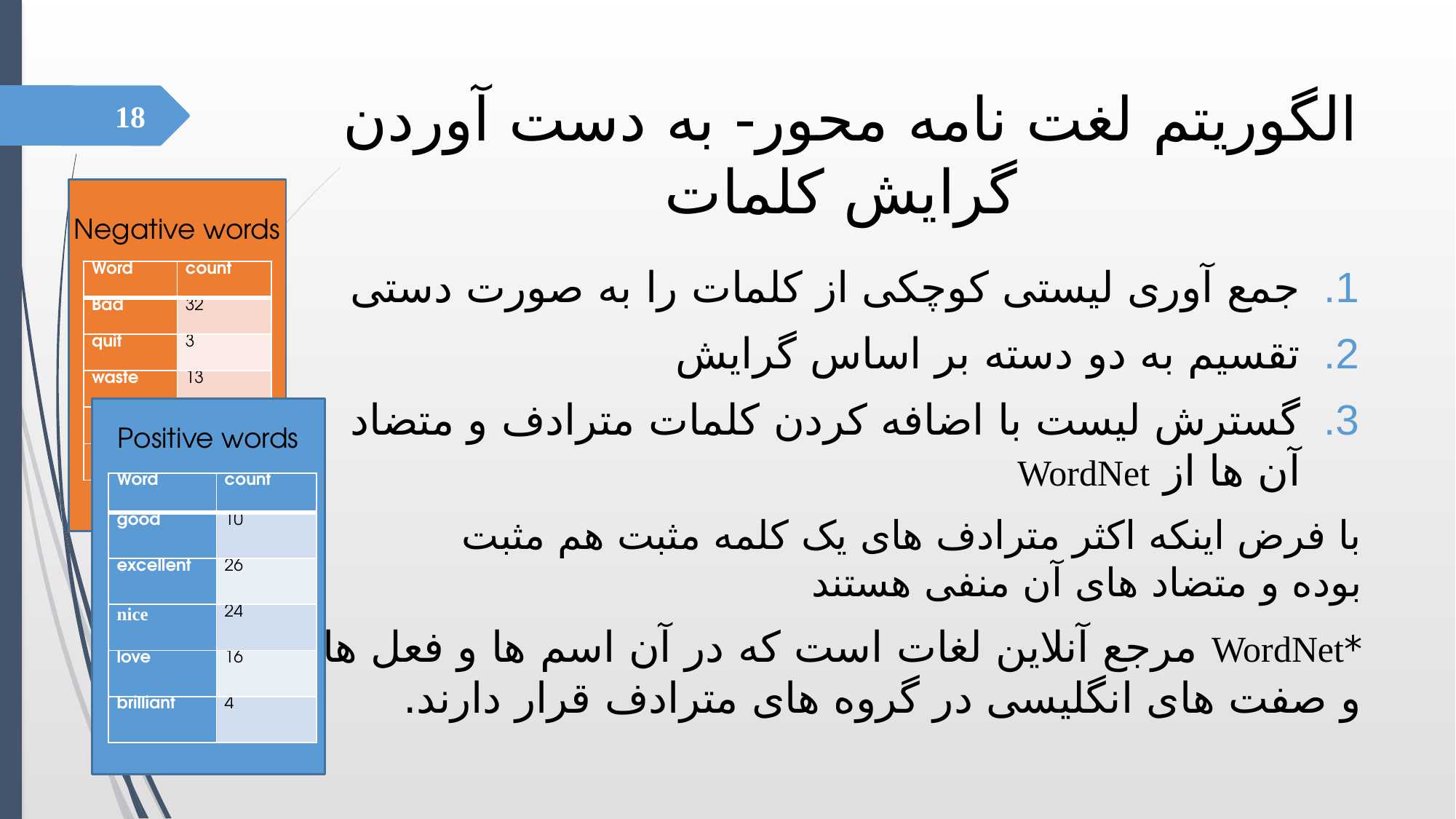

# الگوریتم لغت نامه محور- به دست آوردن گرایش کلمات
18

Negative words
جمع آوری لیستی کوچکی از کلمات را به صورت دستی
تقسیم به دو دسته بر اساس گرایش
گسترش لیست با اضافه کردن کلمات مترادف و متضاد آن ها از WordNet
با فرض اینکه اکثر مترادف های یک کلمه مثبت هم مثبت بوده و متضاد های آن منفی هستند
*WordNet مرجع آنلاین لغات است که در آن اسم ها و فعل ها و صفت های انگلیسی در گروه های مترادف قرار دارند.
| Word | count |
| --- | --- |
| Bad | 32 |
| quit | 3 |
| waste | 13 |
|  | 20 |
|  | 14 |

Positive words
| Word | count |
| --- | --- |
| good | 10 |
| excellent | 26 |
| nice | 24 |
| love | 16 |
| brilliant | 4 |